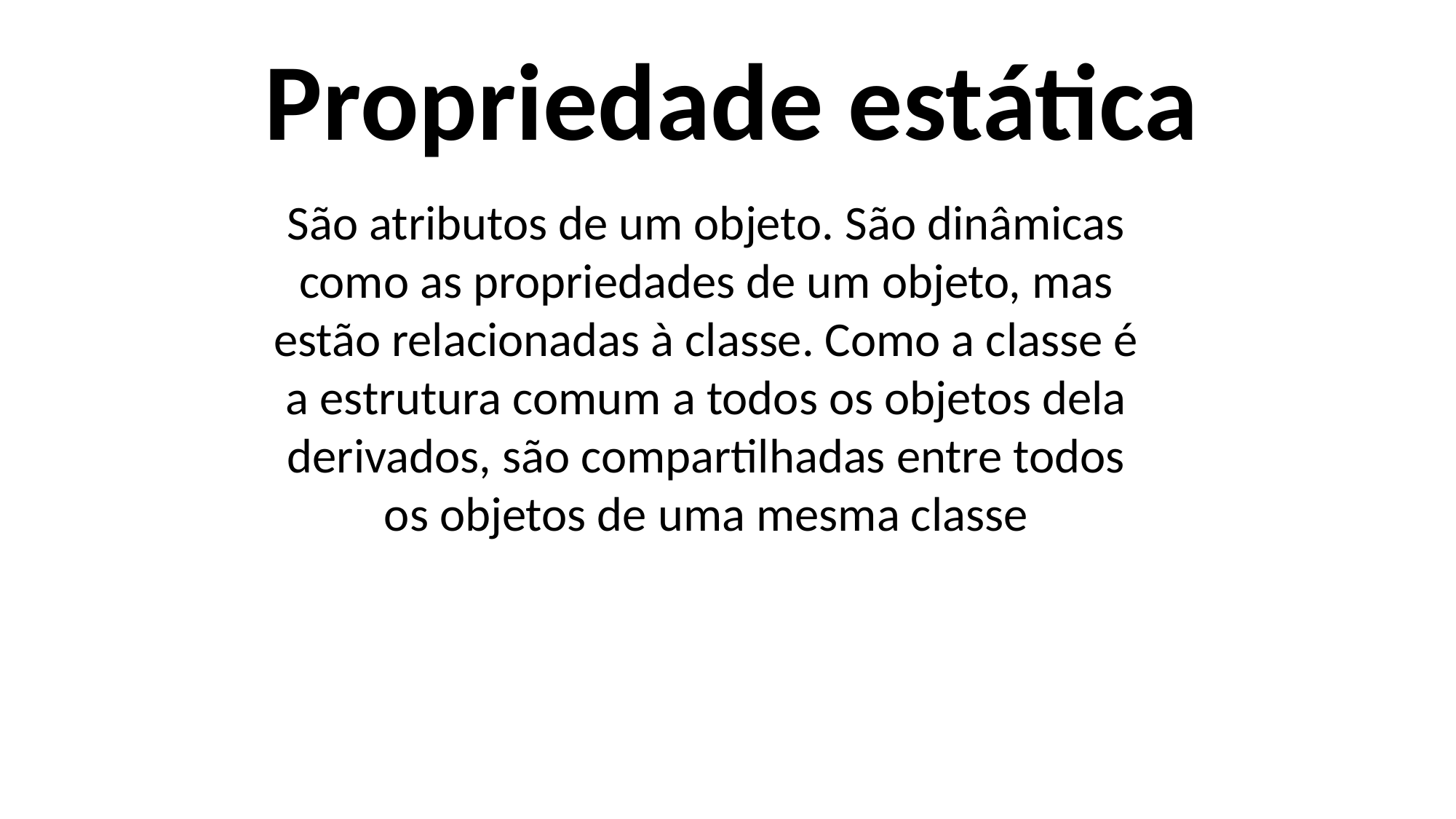

Propriedade estática
São atributos de um objeto. São dinâmicas como as propriedades de um objeto, mas estão relacionadas à classe. Como a classe é a estrutura comum a todos os objetos dela derivados, são compartilhadas entre todos os objetos de uma mesma classe